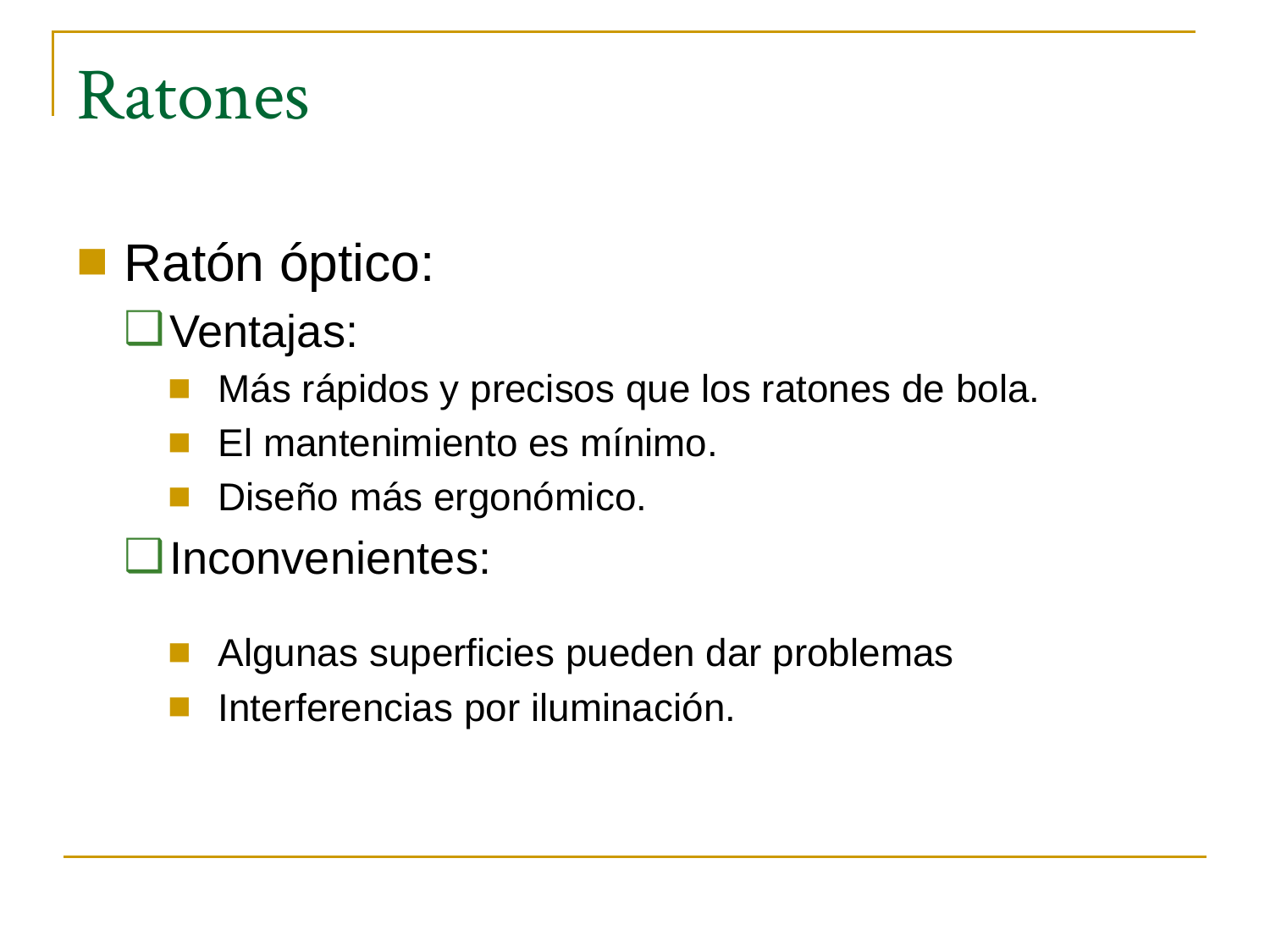

# Ratones
Ratón óptico:
Ventajas:
Más rápidos y precisos que los ratones de bola.
El mantenimiento es mínimo.
Diseño más ergonómico.
Inconvenientes:

Algunas superficies pueden dar problemas
Interferencias por iluminación.